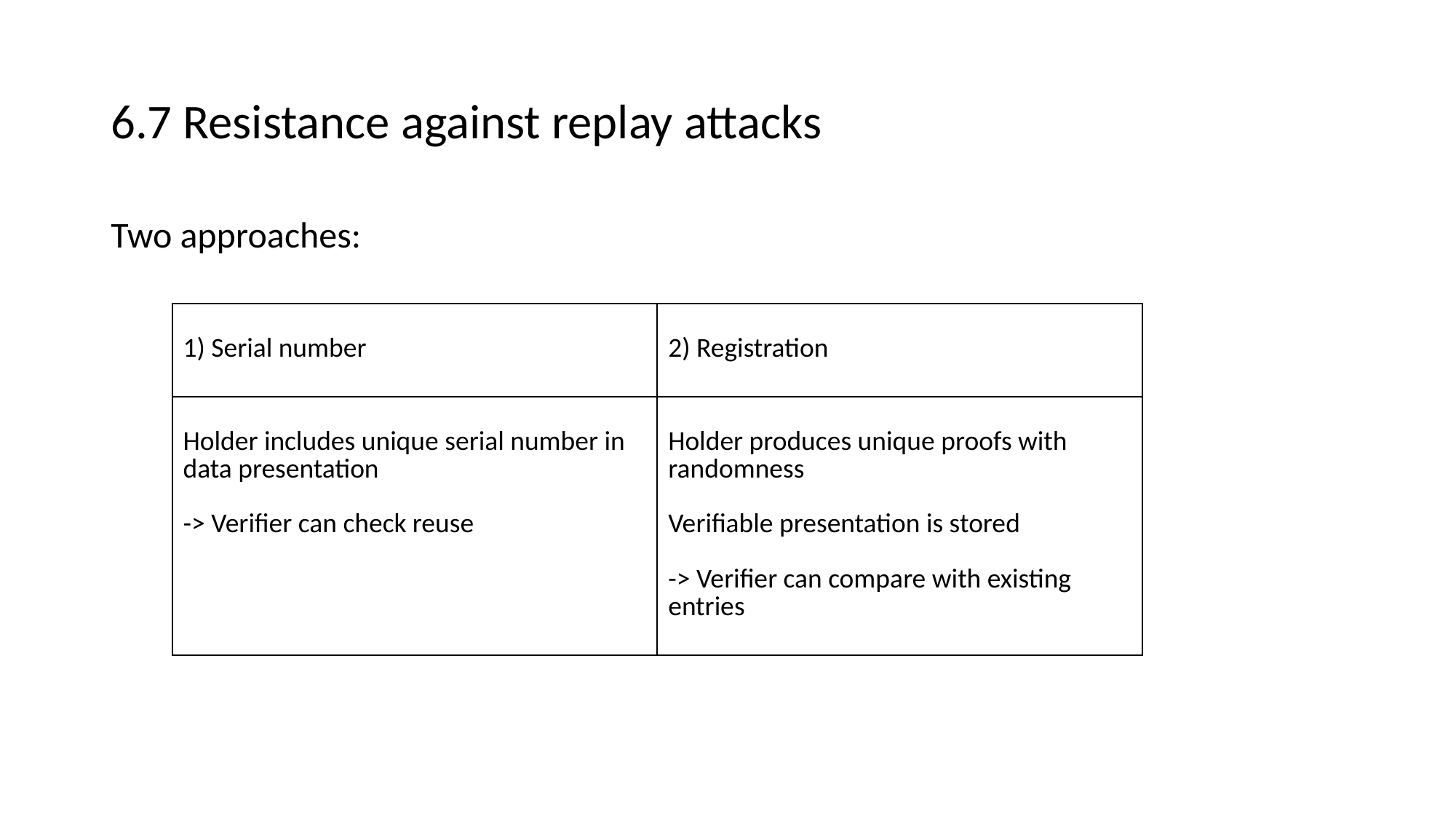

# 6.7 Resistance against replay attacks
Two approaches:

| 1) Serial number | 2) Registration |
| --- | --- |
| Holder includes unique serial number in data presentation -> Verifier can check reuse | Holder produces unique proofs with randomness Verifiable presentation is stored -> Verifier can compare with existing entries |